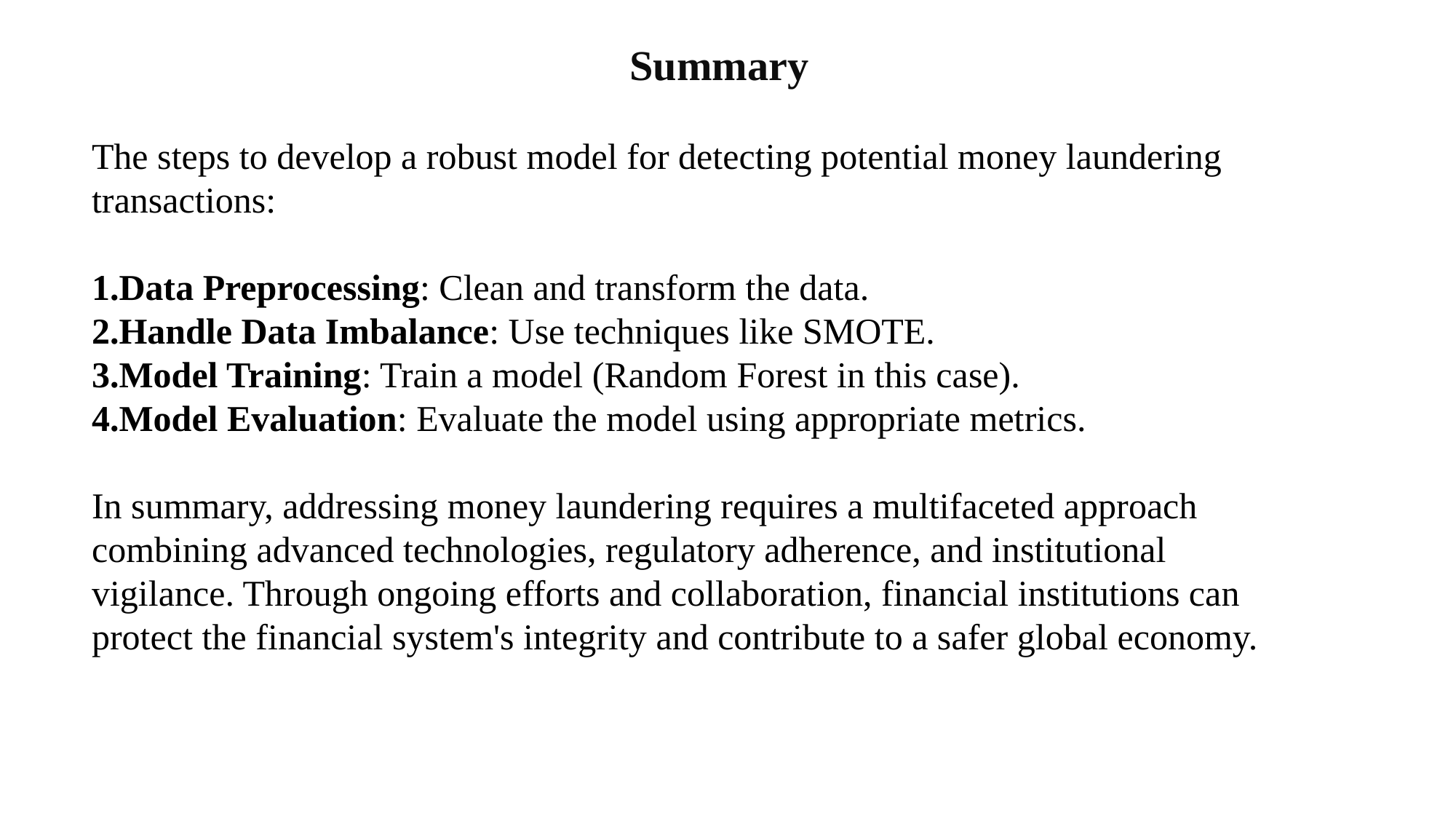

Summary

The steps to develop a robust model for detecting potential money laundering transactions:

Data Preprocessing: Clean and transform the data.
Handle Data Imbalance: Use techniques like SMOTE.
Model Training: Train a model (Random Forest in this case).
Model Evaluation: Evaluate the model using appropriate metrics.

In summary, addressing money laundering requires a multifaceted approach combining advanced technologies, regulatory adherence, and institutional vigilance. Through ongoing efforts and collaboration, financial institutions can protect the financial system's integrity and contribute to a safer global economy.